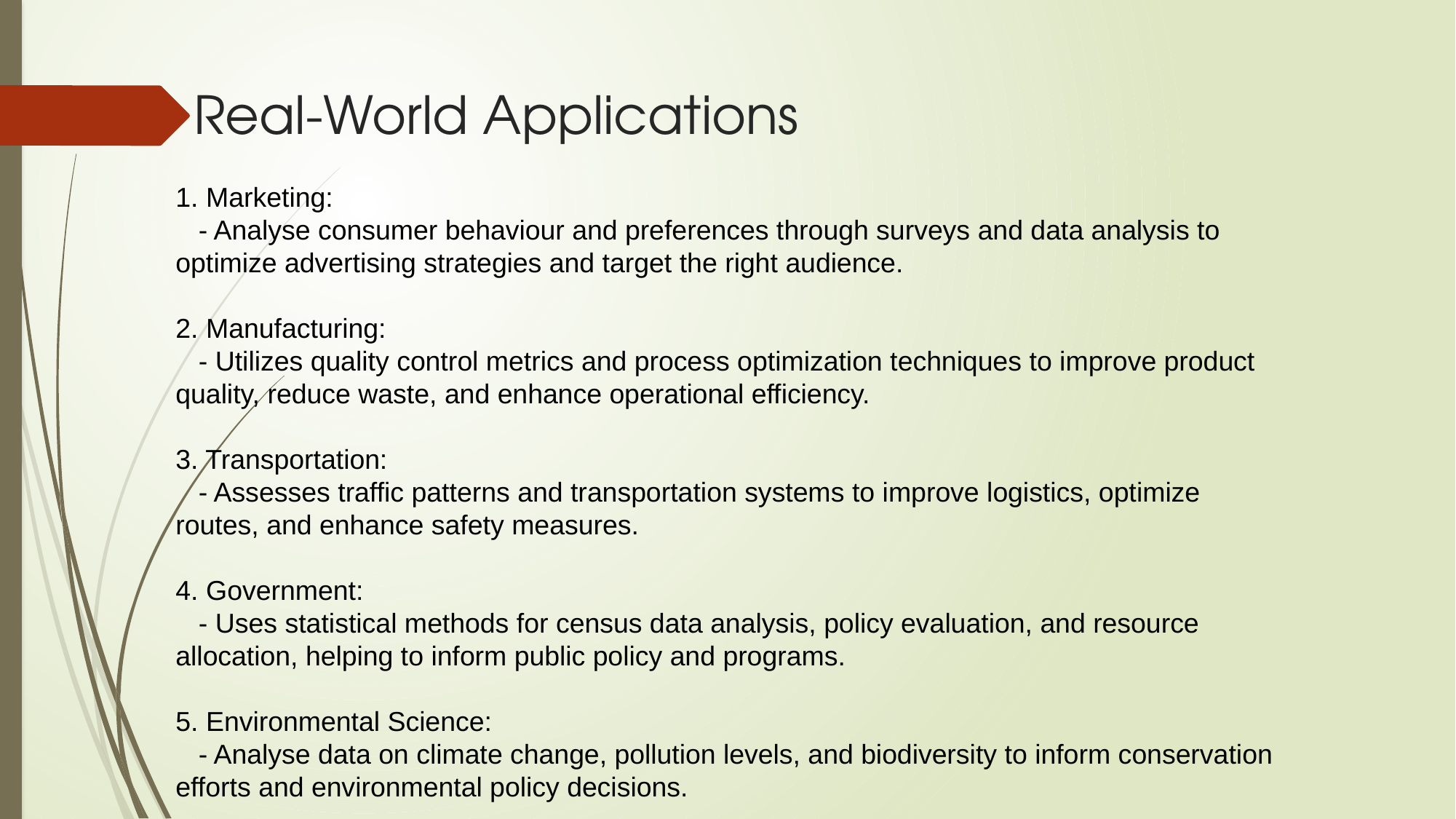

# Real-World Applications
1. Marketing:
   - Analyse consumer behaviour and preferences through surveys and data analysis to optimize advertising strategies and target the right audience.

2. Manufacturing:
   - Utilizes quality control metrics and process optimization techniques to improve product quality, reduce waste, and enhance operational efficiency.

3. Transportation:
   - Assesses traffic patterns and transportation systems to improve logistics, optimize routes, and enhance safety measures.

4. Government:
   - Uses statistical methods for census data analysis, policy evaluation, and resource allocation, helping to inform public policy and programs.

5. Environmental Science:
   - Analyse data on climate change, pollution levels, and biodiversity to inform conservation efforts and environmental policy decisions.